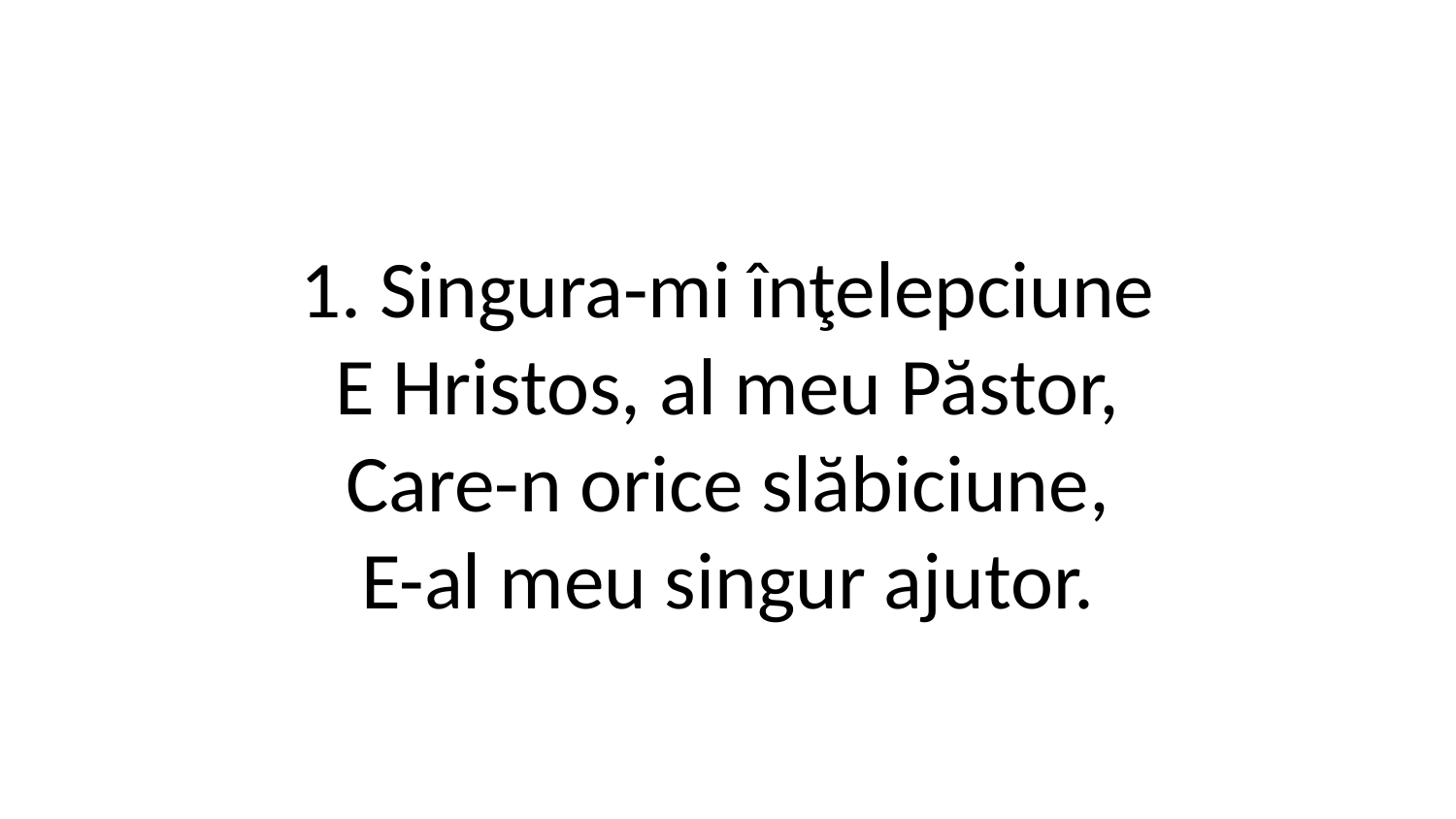

1. Singura-mi înţelepciune
E Hristos, al meu Păstor,
Care-n orice slăbiciune,
E-al meu singur ajutor.